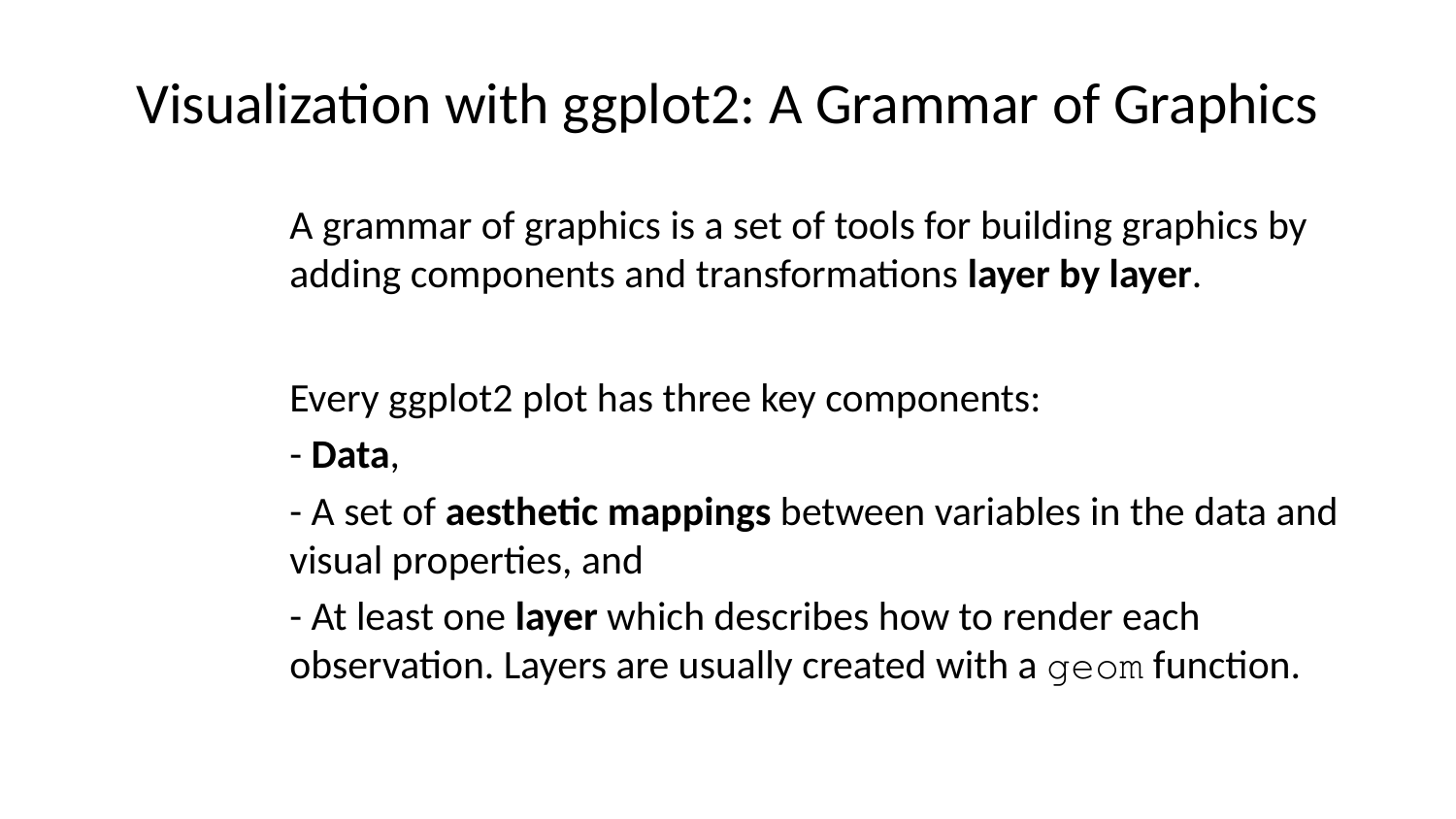

# Visualization with ggplot2: A Grammar of Graphics
A grammar of graphics is a set of tools for building graphics by adding components and transformations layer by layer.

Every ggplot2 plot has three key components:
- Data,
- A set of aesthetic mappings between variables in the data and visual properties, and
- At least one layer which describes how to render each observation. Layers are usually created with a geom function.